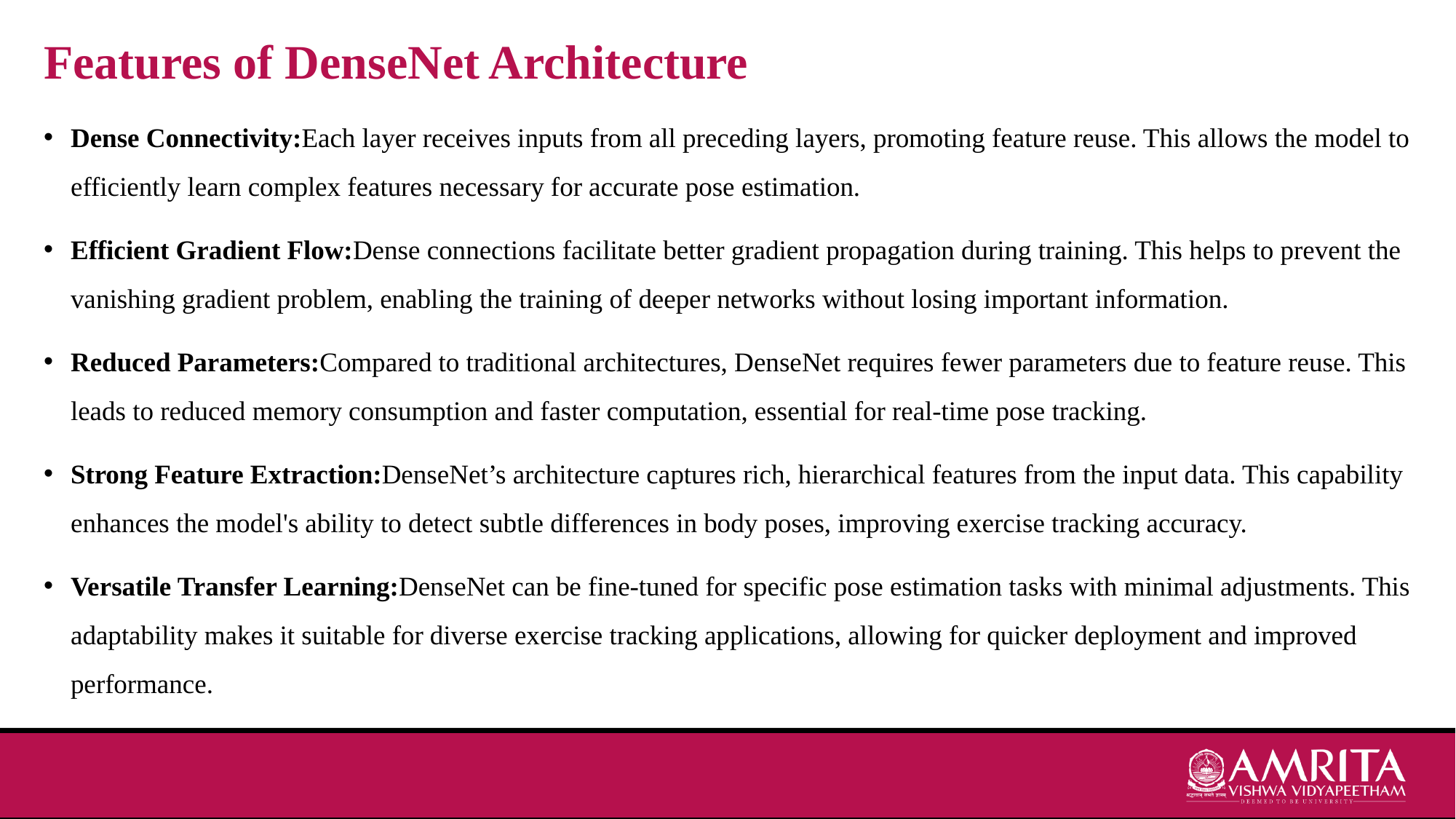

Features of DenseNet Architecture
Dense Connectivity:Each layer receives inputs from all preceding layers, promoting feature reuse. This allows the model to efficiently learn complex features necessary for accurate pose estimation.
Efficient Gradient Flow:Dense connections facilitate better gradient propagation during training. This helps to prevent the vanishing gradient problem, enabling the training of deeper networks without losing important information.
Reduced Parameters:Compared to traditional architectures, DenseNet requires fewer parameters due to feature reuse. This leads to reduced memory consumption and faster computation, essential for real-time pose tracking.
Strong Feature Extraction:DenseNet’s architecture captures rich, hierarchical features from the input data. This capability enhances the model's ability to detect subtle differences in body poses, improving exercise tracking accuracy.
Versatile Transfer Learning:DenseNet can be fine-tuned for specific pose estimation tasks with minimal adjustments. This adaptability makes it suitable for diverse exercise tracking applications, allowing for quicker deployment and improved performance.